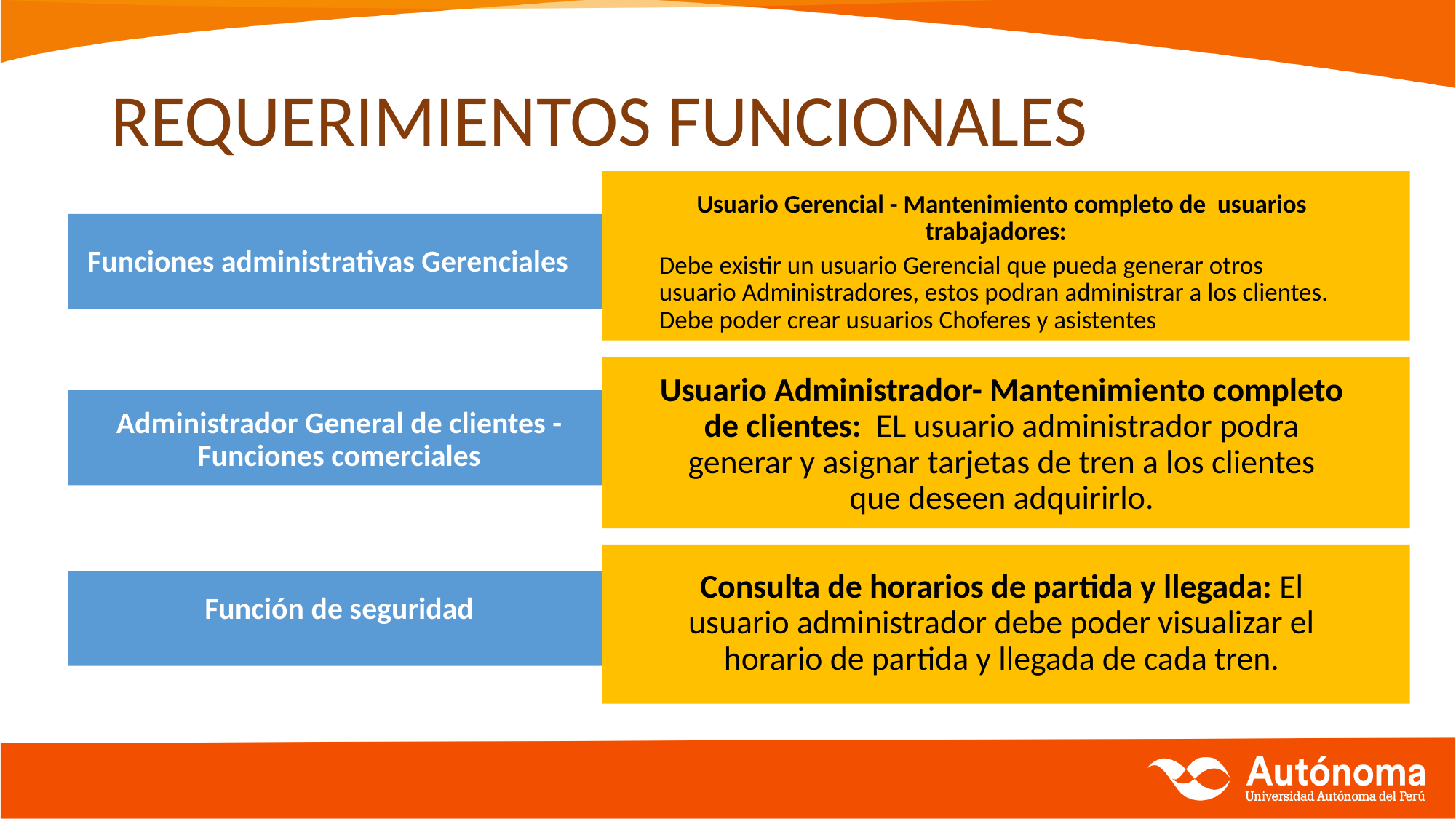

# REQUERIMIENTOS FUNCIONALES

Usuario Gerencial - Mantenimiento completo de  usuarios trabajadores:
Debe existir un usuario Gerencial que pueda generar otros usuario Administradores, estos podran administrar a los clientes. Debe poder crear usuarios Choferes y asistentes

Funciones administrativas Gerenciales

Usuario Administrador- Mantenimiento completo de clientes:  EL usuario administrador podra generar y asignar tarjetas de tren a los clientes que deseen adquirirlo.

Administrador General de clientes - Funciones comerciales

Consulta de horarios de partida y llegada: El usuario administrador debe poder visualizar el horario de partida y llegada de cada tren.

Función de seguridad